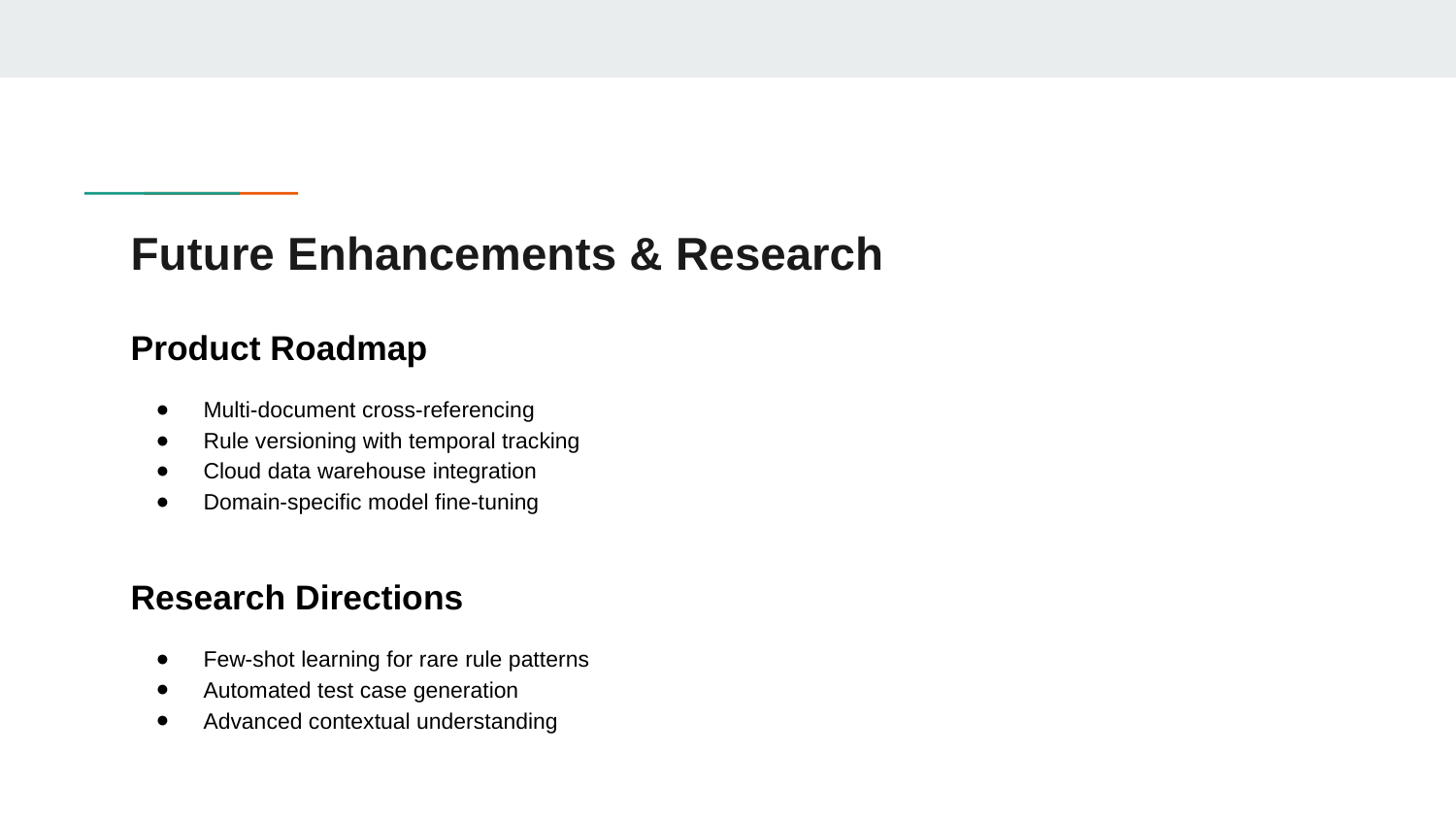

# Future Enhancements & Research
Product Roadmap
Multi-document cross-referencing
Rule versioning with temporal tracking
Cloud data warehouse integration
Domain-specific model fine-tuning
Research Directions
Few-shot learning for rare rule patterns
Automated test case generation
Advanced contextual understanding